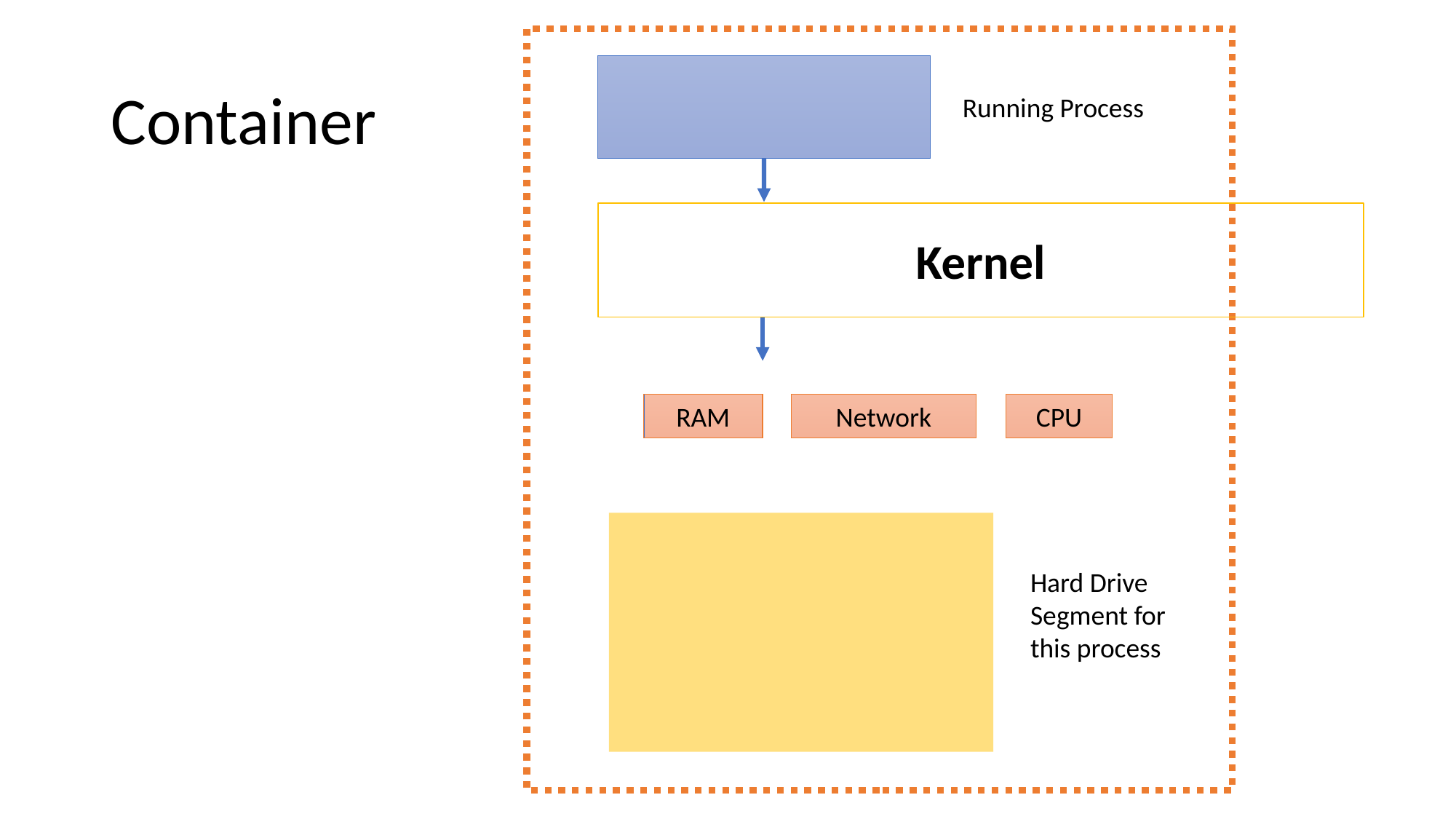

# Container

Running Process

Kernel
RAM
Network
CPU

Hard Drive
Segment for
this process